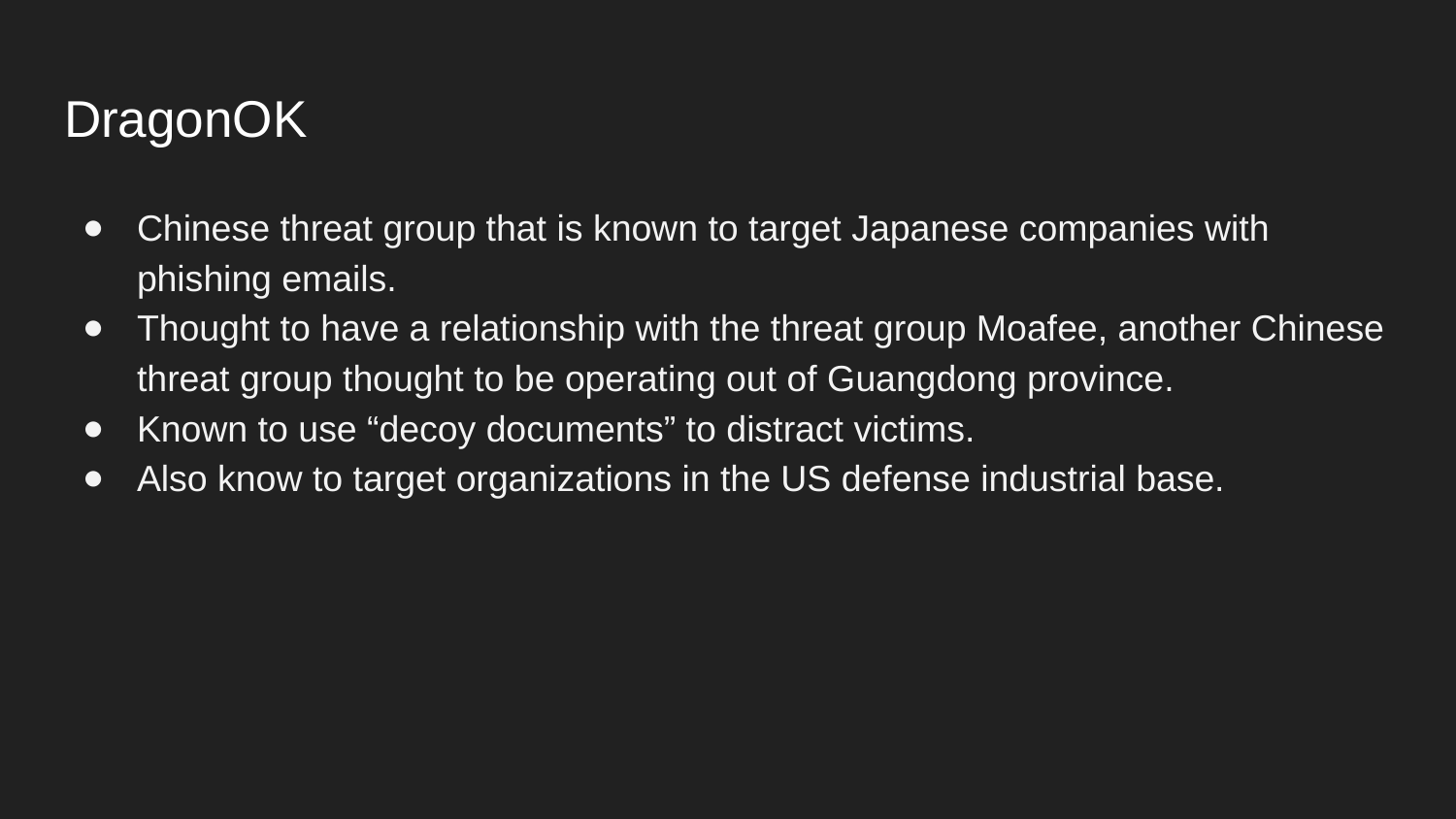

# DragonOK
Chinese threat group that is known to target Japanese companies with phishing emails.
Thought to have a relationship with the threat group Moafee, another Chinese threat group thought to be operating out of Guangdong province.
Known to use “decoy documents” to distract victims.
Also know to target organizations in the US defense industrial base.